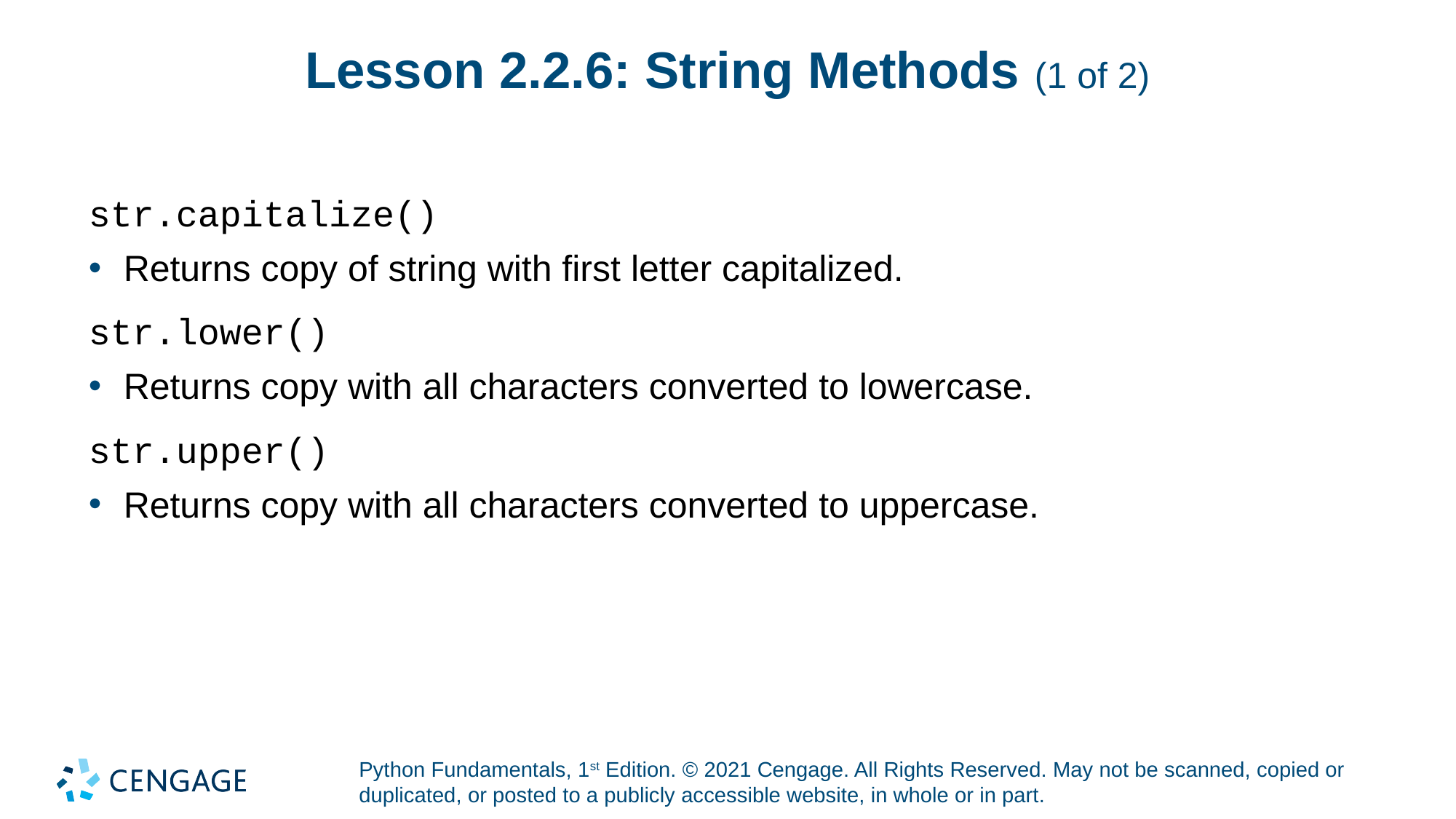

# Lesson 2.2.6: String Methods (1 of 2)
str.capitalize()
Returns copy of string with first letter capitalized.
str.lower()
Returns copy with all characters converted to lowercase.
str.upper()
Returns copy with all characters converted to uppercase.